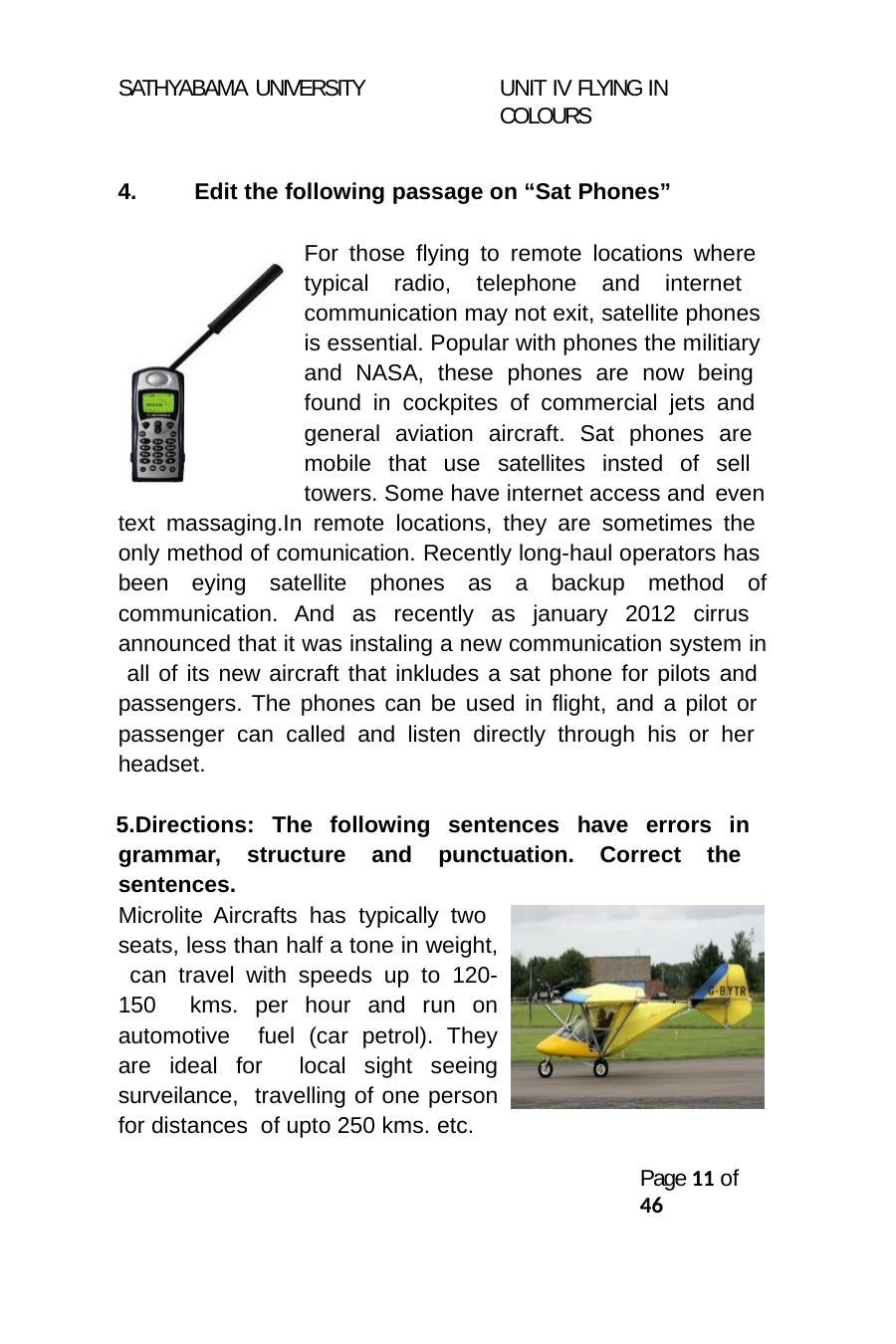

SATHYABAMA UNIVERSITY
UNIT IV FLYING IN COLOURS
Edit the following passage on “Sat Phones”

For those flying to remote locations where  typical radio, telephone and internet  communication may not exit, satellite phones  is essential. Popular with phones the militiary  and NASA, these phones are now being  found in cockpites of commercial jets and  general aviation aircraft. Sat phones are  mobile that use satellites insted of sell  towers. Some have internet access and even
text massaging.In remote locations, they are sometimes the  only method of comunication. Recently long-haul operators has  been   eying   satellite   phones   as   a   backup   method   of
communication. And as recently as january 2012 cirrus  announced that it was instaling a new communication system in  all of its new aircraft that inkludes a sat phone for pilots and  passengers. The phones can be used in flight, and a pilot or  passenger can called and listen directly through his or her  headset.

Directions: The following sentences have errors in  grammar, structure and punctuation. Correct the  sentences.
Microlite Aircrafts has typically two  seats, less than half a tone in weight,  can travel with speeds up to 120-150  kms. per hour and run on automotive  fuel (car petrol). They are ideal for  local sight seeing surveilance,  travelling of one person for distances  of upto 250 kms. etc.

Page 11 of 46